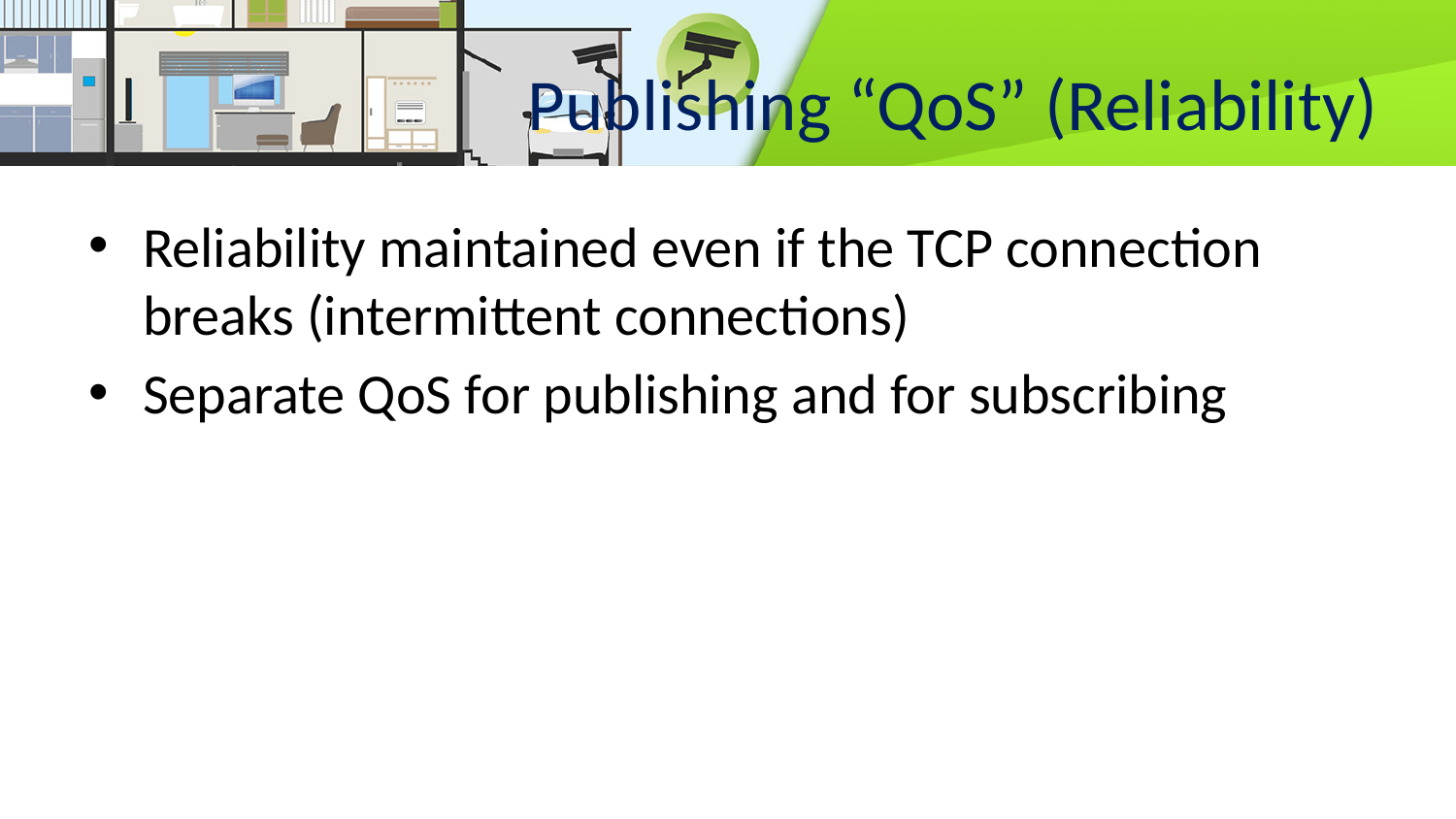

# Publishing “QoS” (Reliability)
Reliability maintained even if the TCP connection breaks (intermittent connections)
Separate QoS for publishing and for subscribing